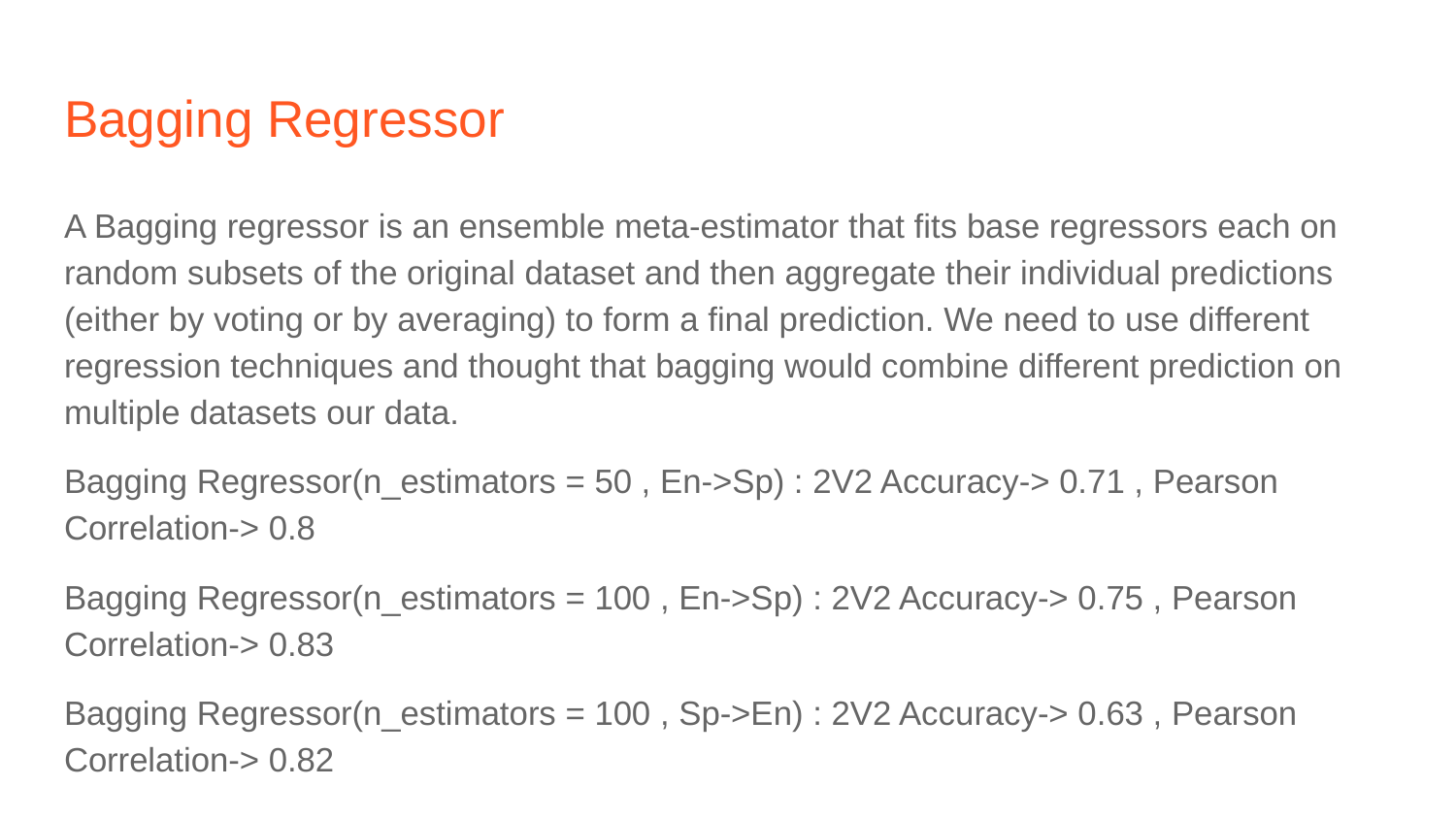

# Bagging Regressor
A Bagging regressor is an ensemble meta-estimator that fits base regressors each on random subsets of the original dataset and then aggregate their individual predictions (either by voting or by averaging) to form a final prediction. We need to use different regression techniques and thought that bagging would combine different prediction on multiple datasets our data.
Bagging Regressor(n_estimators = 50 , En->Sp) : 2V2 Accuracy-> 0.71 , Pearson Correlation-> 0.8
Bagging Regressor(n_estimators = 100 , En->Sp) : 2V2 Accuracy-> 0.75 , Pearson Correlation-> 0.83
Bagging Regressor(n_estimators = 100 , Sp->En) : 2V2 Accuracy-> 0.63 , Pearson Correlation-> 0.82